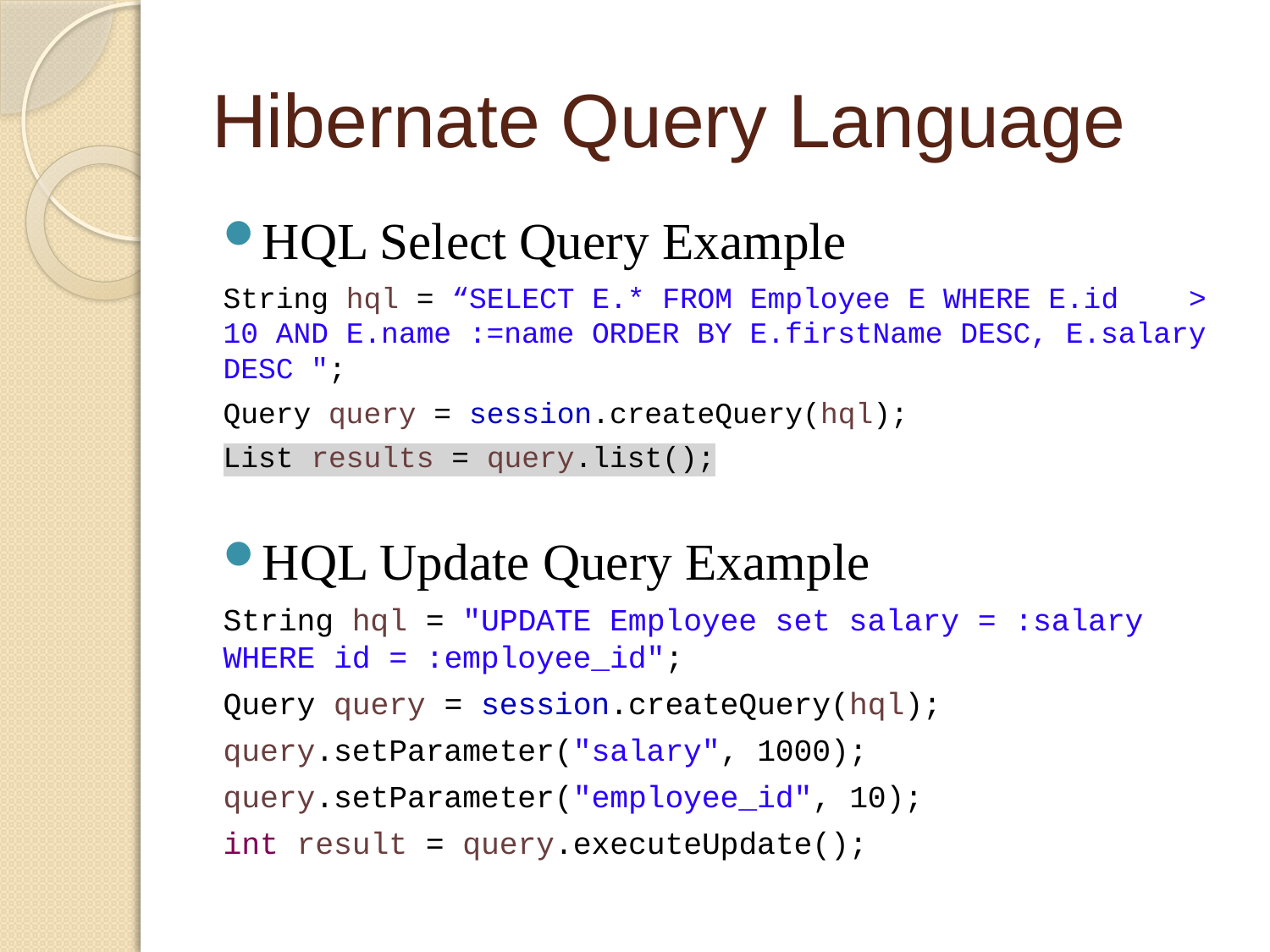

# Hibernate Query Language
HQL Select Query Example
String hql = “SELECT E.* FROM Employee E WHERE E.id    > 10 AND E.name :=name ORDER BY E.firstName DESC, E.salary DESC ";
Query query = session.createQuery(hql);
List results = query.list();

HQL Update Query Example
String hql = "UPDATE Employee set salary = :salary  WHERE id = :employee_id";
Query query = session.createQuery(hql);
query.setParameter("salary", 1000);
query.setParameter("employee_id", 10);
int result = query.executeUpdate();